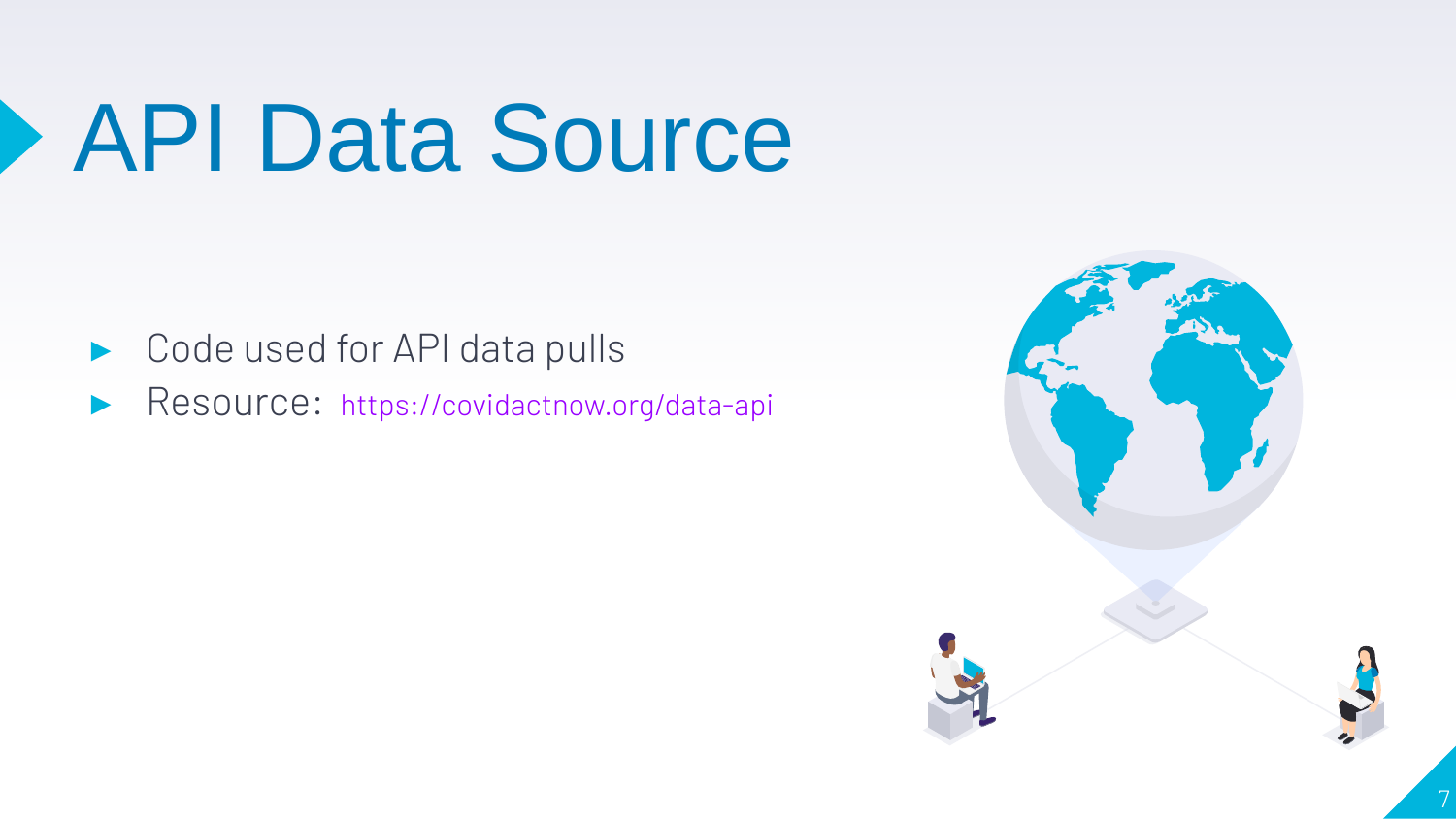

# API Data Source

Code used for API data pulls
Resource:  https://covidactnow.org/data-api

7